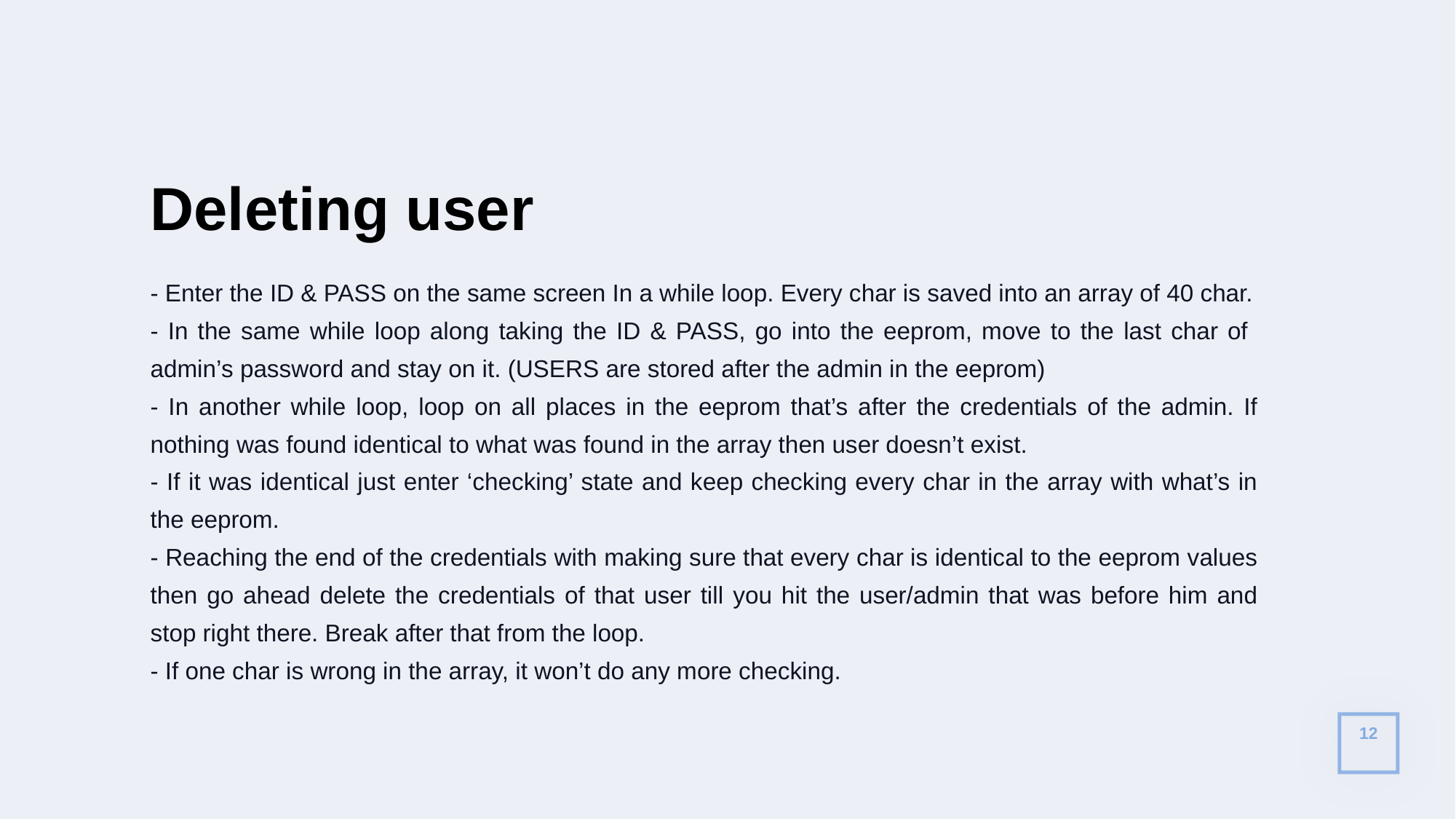

Deleting user
- Enter the ID & PASS on the same screen In a while loop. Every char is saved into an array of 40 char.
- In the same while loop along taking the ID & PASS, go into the eeprom, move to the last char of  admin’s password and stay on it. (USERS are stored after the admin in the eeprom)
- In another while loop, loop on all places in the eeprom that’s after the credentials of the admin. If nothing was found identical to what was found in the array then user doesn’t exist.
- If it was identical just enter ‘checking’ state and keep checking every char in the array with what’s in the eeprom.
- Reaching the end of the credentials with making sure that every char is identical to the eeprom values then go ahead delete the credentials of that user till you hit the user/admin that was before him and stop right there. Break after that from the loop.
- If one char is wrong in the array, it won’t do any more checking.

12